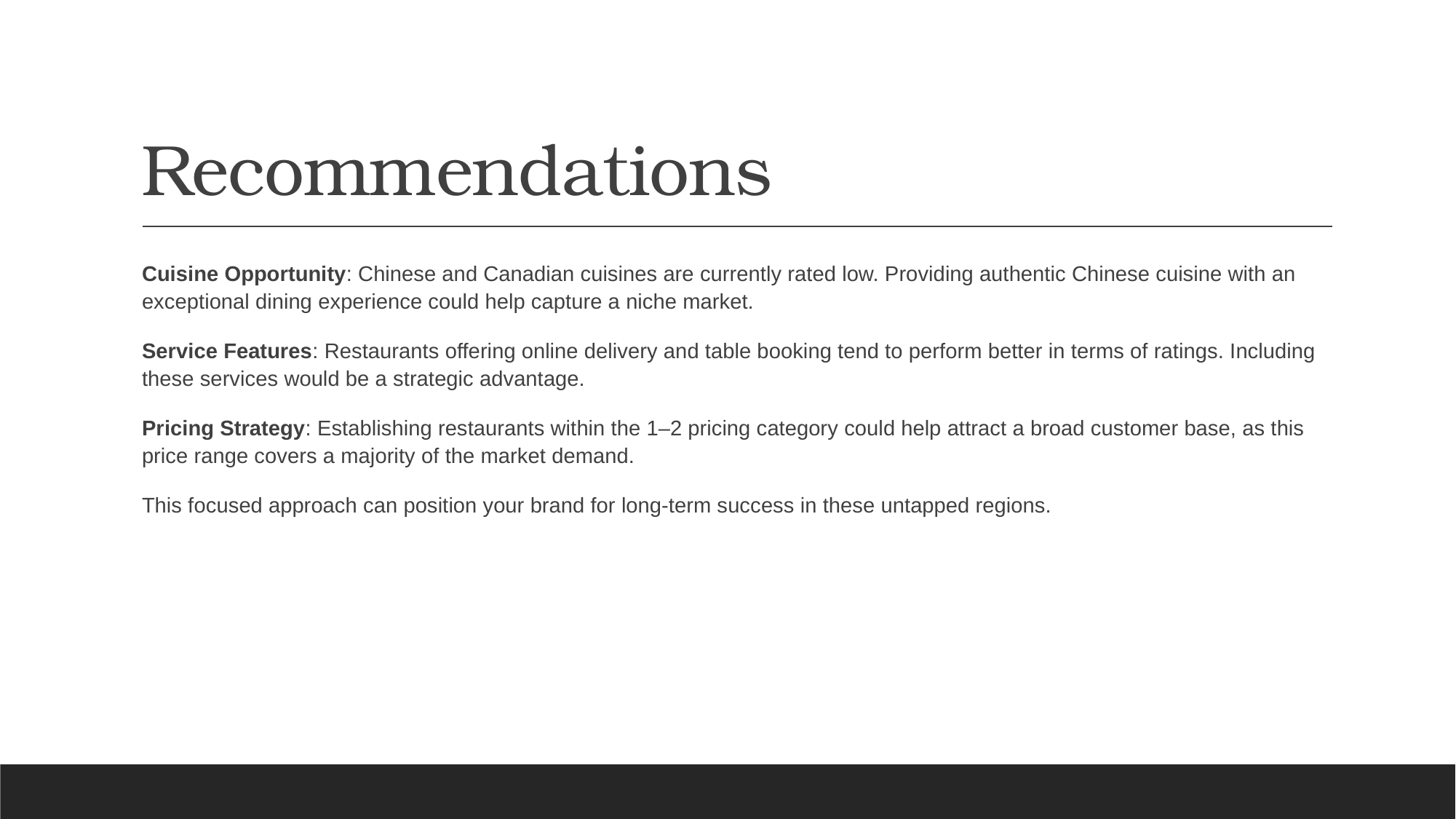

Recommendations
Cuisine Opportunity: Chinese and Canadian cuisines are currently rated low. Providing authentic Chinese cuisine with an exceptional dining experience could help capture a niche market.
Service Features: Restaurants offering online delivery and table booking tend to perform better in terms of ratings. Including these services would be a strategic advantage.
Pricing Strategy: Establishing restaurants within the 1–2 pricing category could help attract a broad customer base, as this price range covers a majority of the market demand.
This focused approach can position your brand for long-term success in these untapped regions.